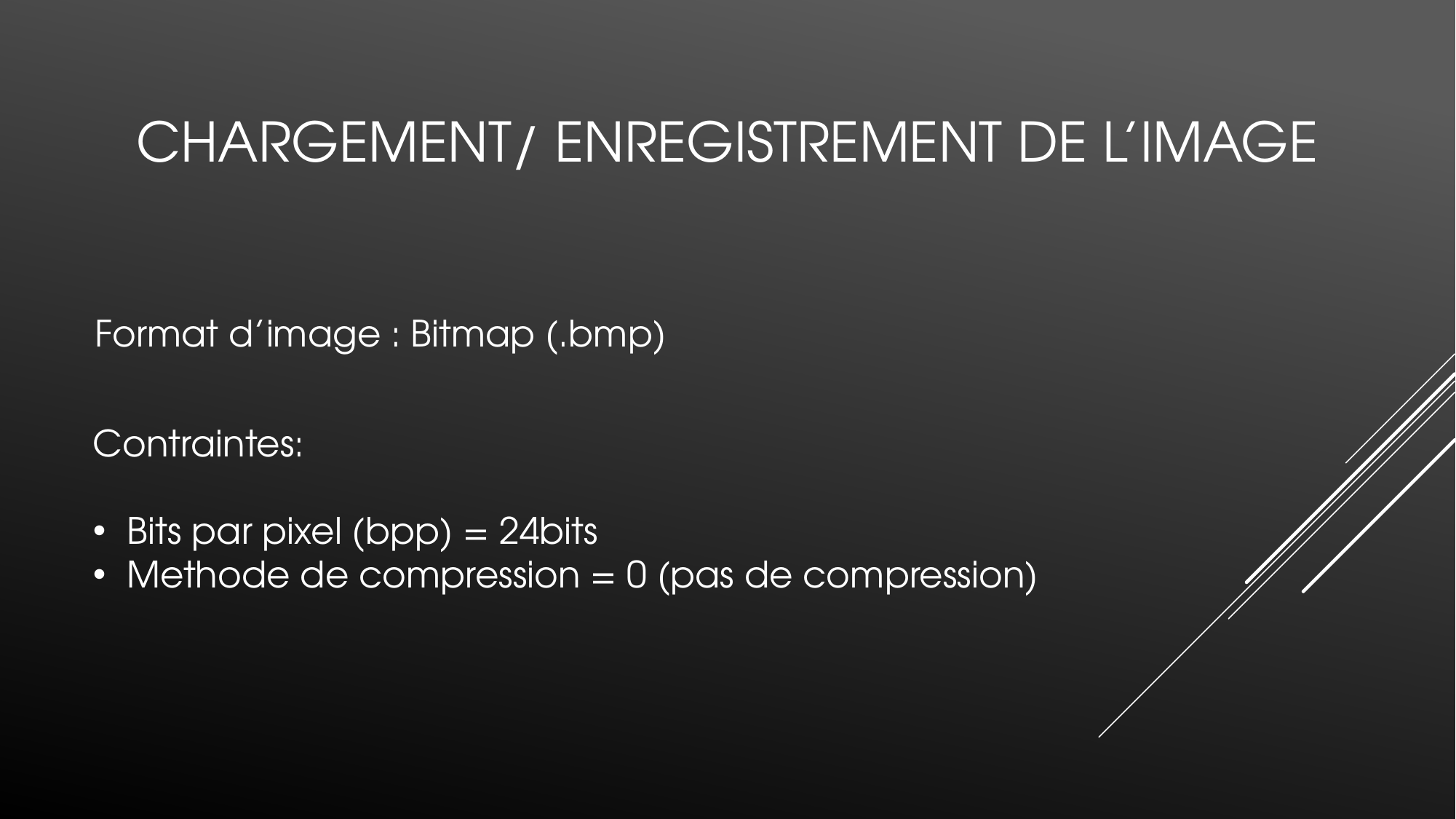

Chargement/ Enregistrement de l’image
Format d’image : Bitmap (.bmp)
Contraintes:

Bits par pixel (bpp) = 24bits
Methode de compression = 0 (pas de compression)